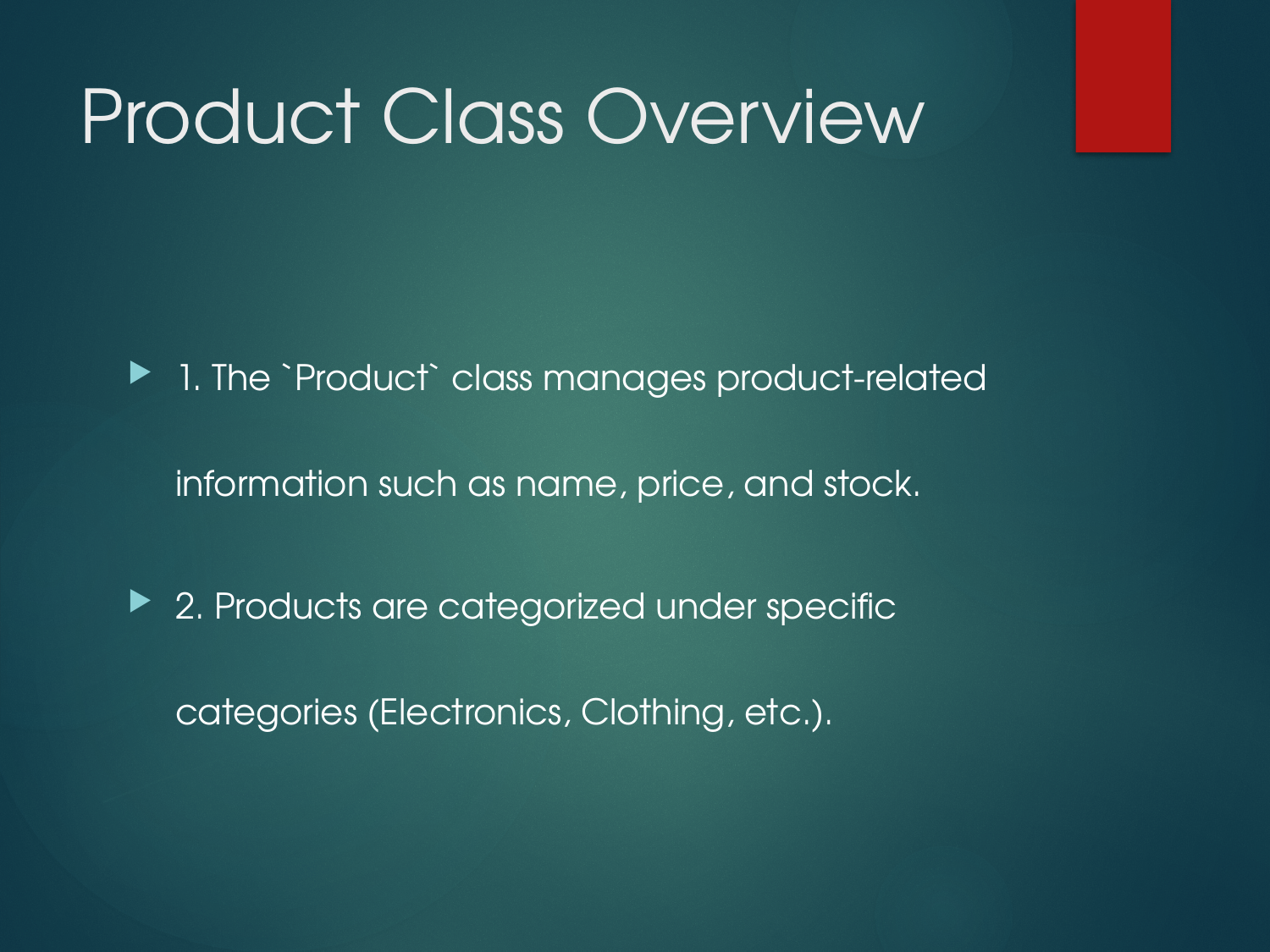

# Product Class Overview
1. The `Product` class manages product-related information such as name, price, and stock.
2. Products are categorized under specific categories (Electronics, Clothing, etc.).